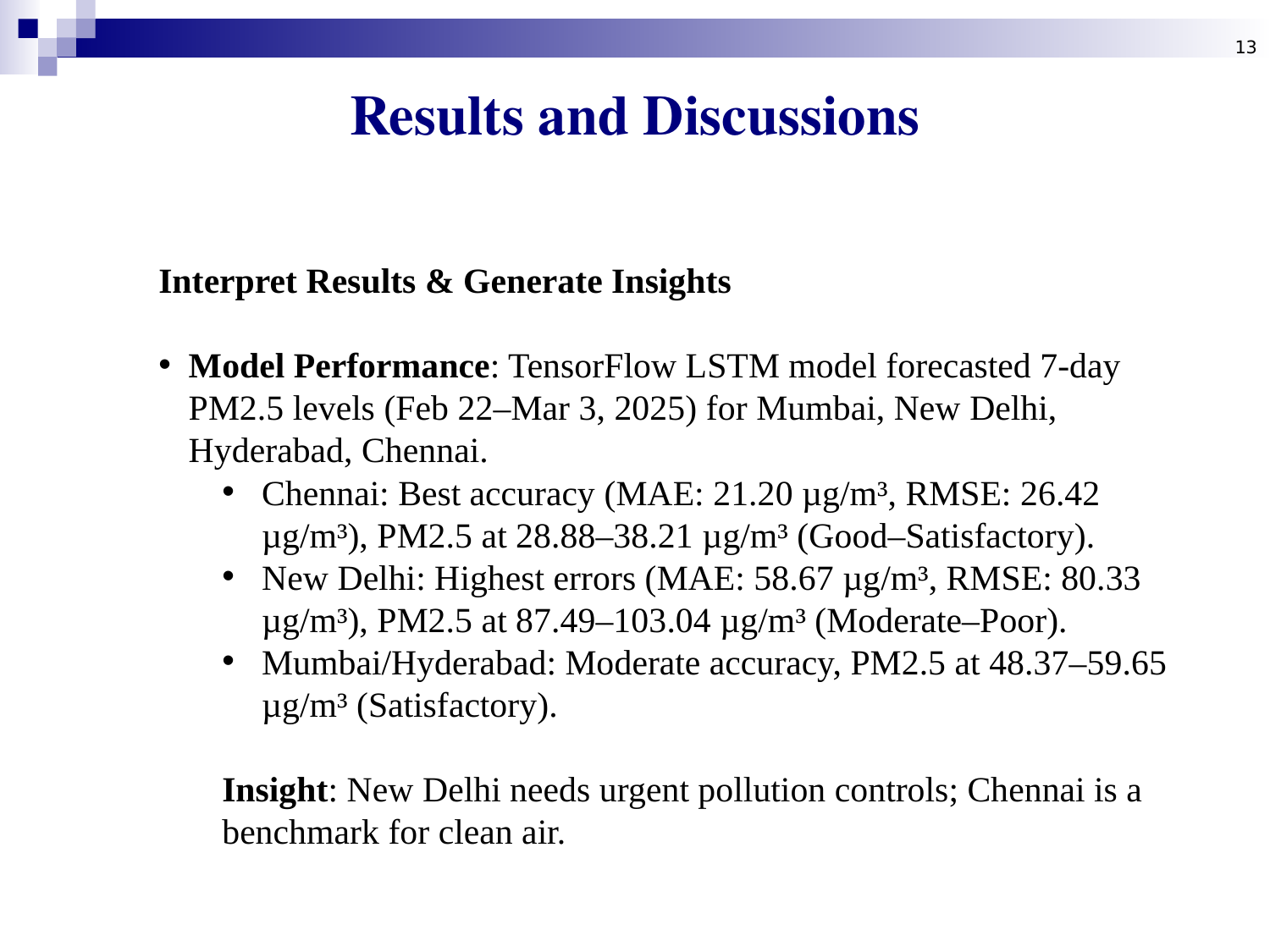

13
# Results and Discussions
Interpret Results & Generate Insights

Model Performance: TensorFlow LSTM model forecasted 7-day PM2.5 levels (Feb 22–Mar 3, 2025) for Mumbai, New Delhi, Hyderabad, Chennai.
Chennai: Best accuracy (MAE: 21.20 µg/m³, RMSE: 26.42 µg/m³), PM2.5 at 28.88–38.21 µg/m³ (Good–Satisfactory).
New Delhi: Highest errors (MAE: 58.67 µg/m³, RMSE: 80.33 µg/m³), PM2.5 at 87.49–103.04 µg/m³ (Moderate–Poor).
Mumbai/Hyderabad: Moderate accuracy, PM2.5 at 48.37–59.65 µg/m³ (Satisfactory).

Insight: New Delhi needs urgent pollution controls; Chennai is a benchmark for clean air.